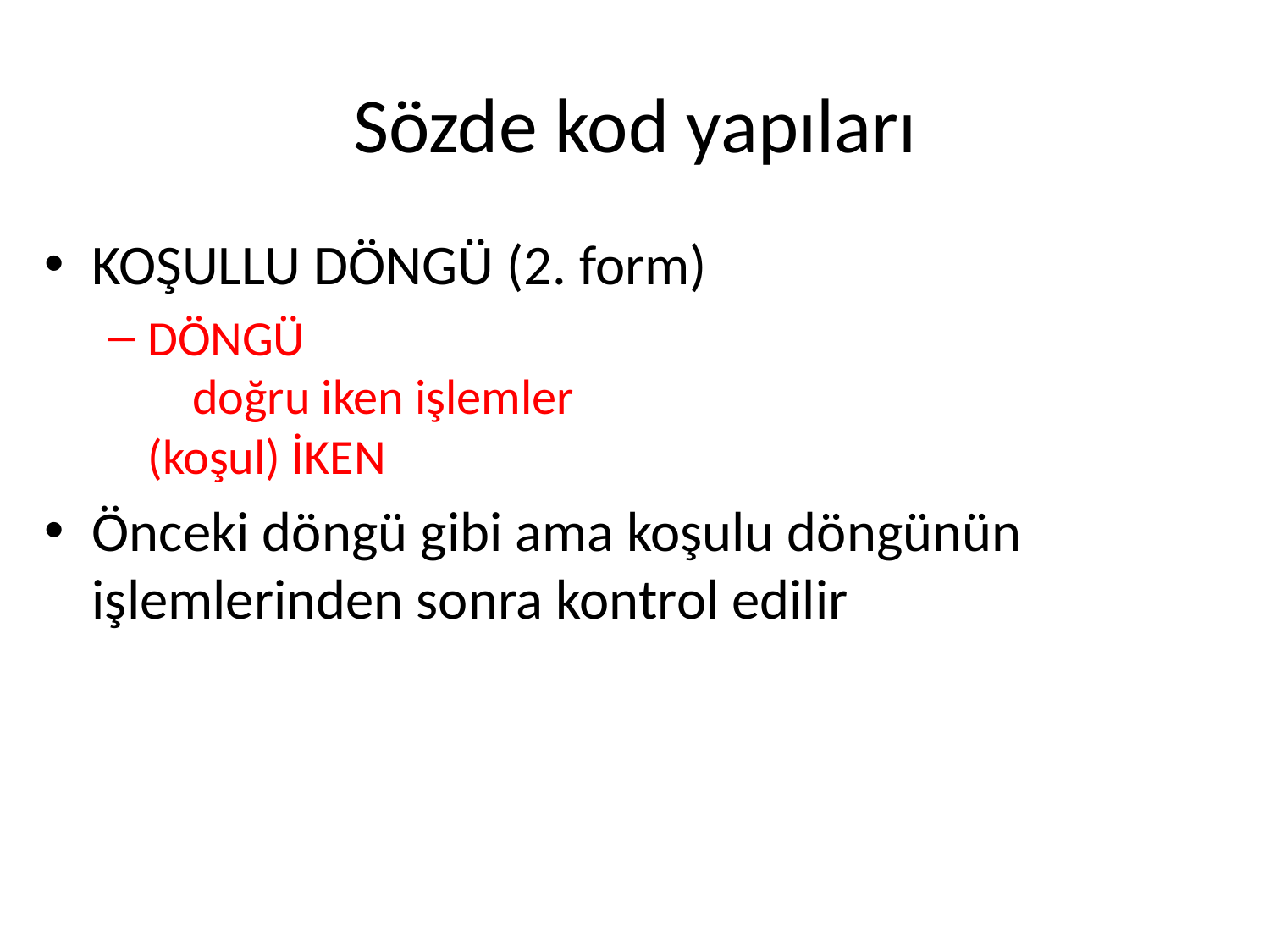

# Sözde kod yapıları
KOŞULLU DÖNGÜ (2. form)
DÖNGÜ
    doğru iken işlemler
(koşul) İKEN
Önceki döngü gibi ama koşulu döngünün işlemlerinden sonra kontrol edilir